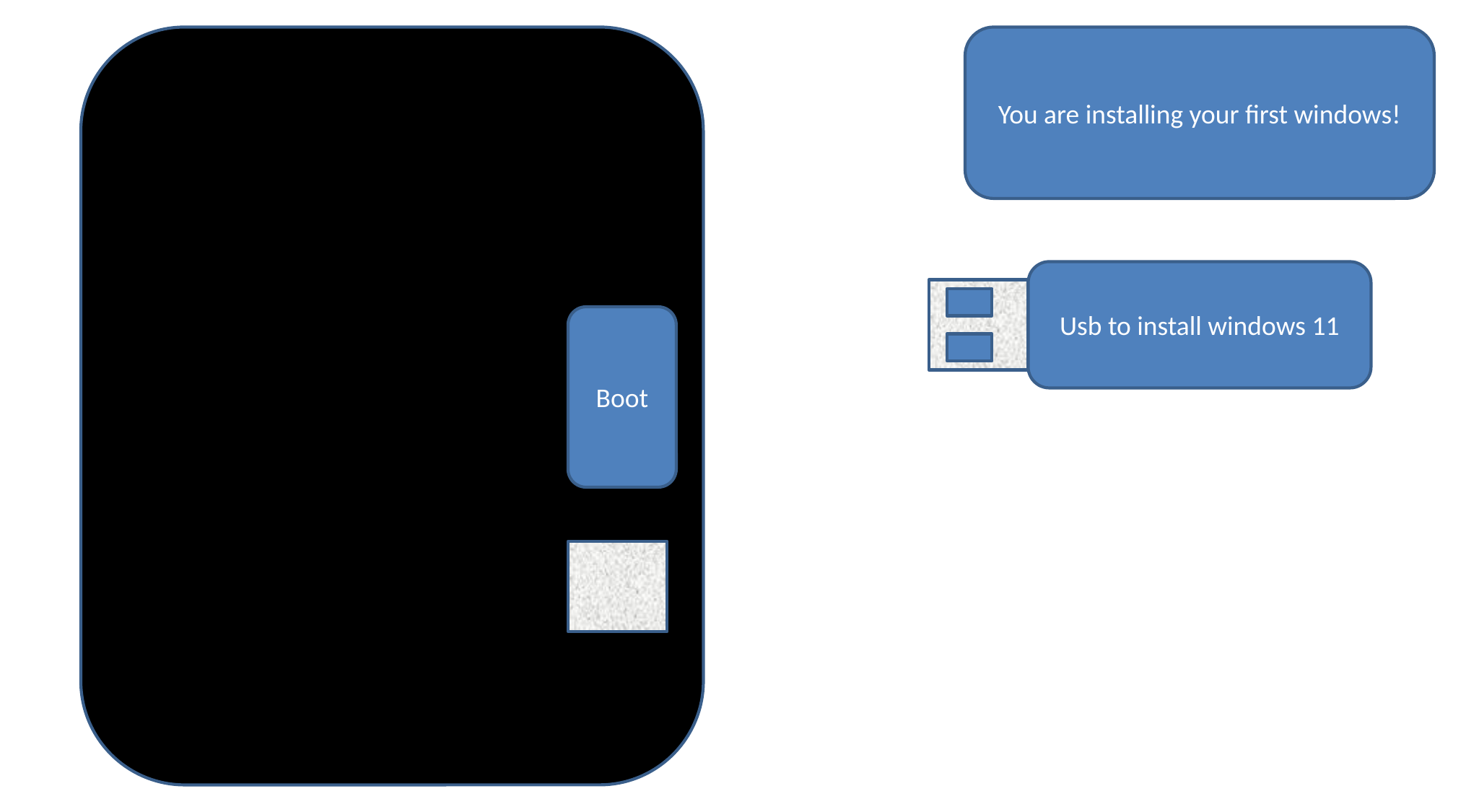

You are installing your first windows!
Usb to install windows 11

Boot